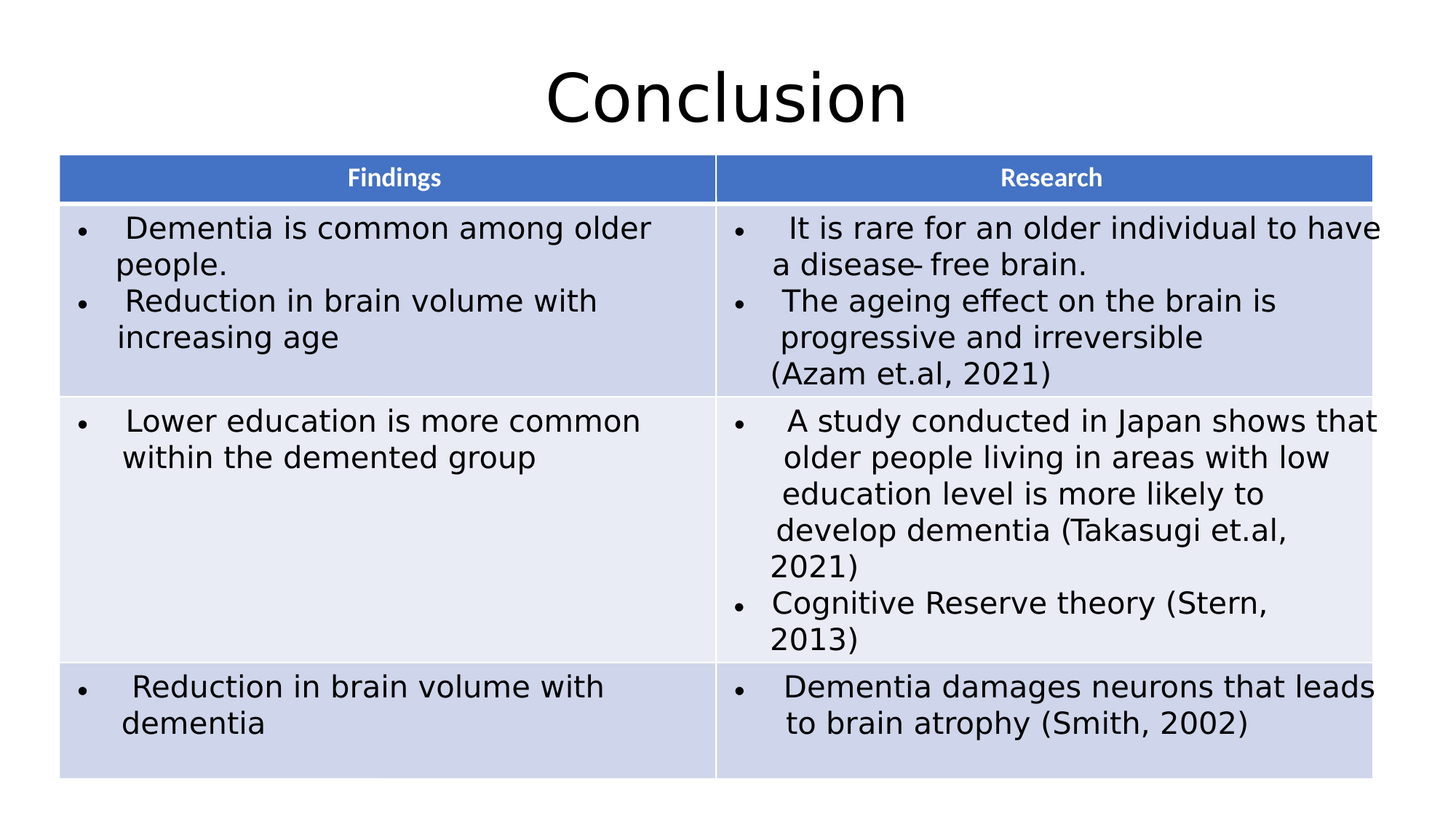

# Conclusion

Findings
Research

Dementia is common among older
It is rare for an older individual to have
•
•
people.
a disease
-
free brain.
Reduction in brain volume with
The ageing effect on the brain is
•
•
increasing age
progressive and irreversible
(Azam et.al, 2021)

Lower education is more common
A study conducted in Japan shows that
•
•
within the demented group
older people living in areas with low
education level is more likely to
develop dementia (
Takasugi
et.al,
2021)
Cognitive Reserve theory (Stern,
•
2013)

Reduction in brain volume with
Dementia damages neurons that leads
•
•
dementia
to brain atrophy (Smith, 2002)